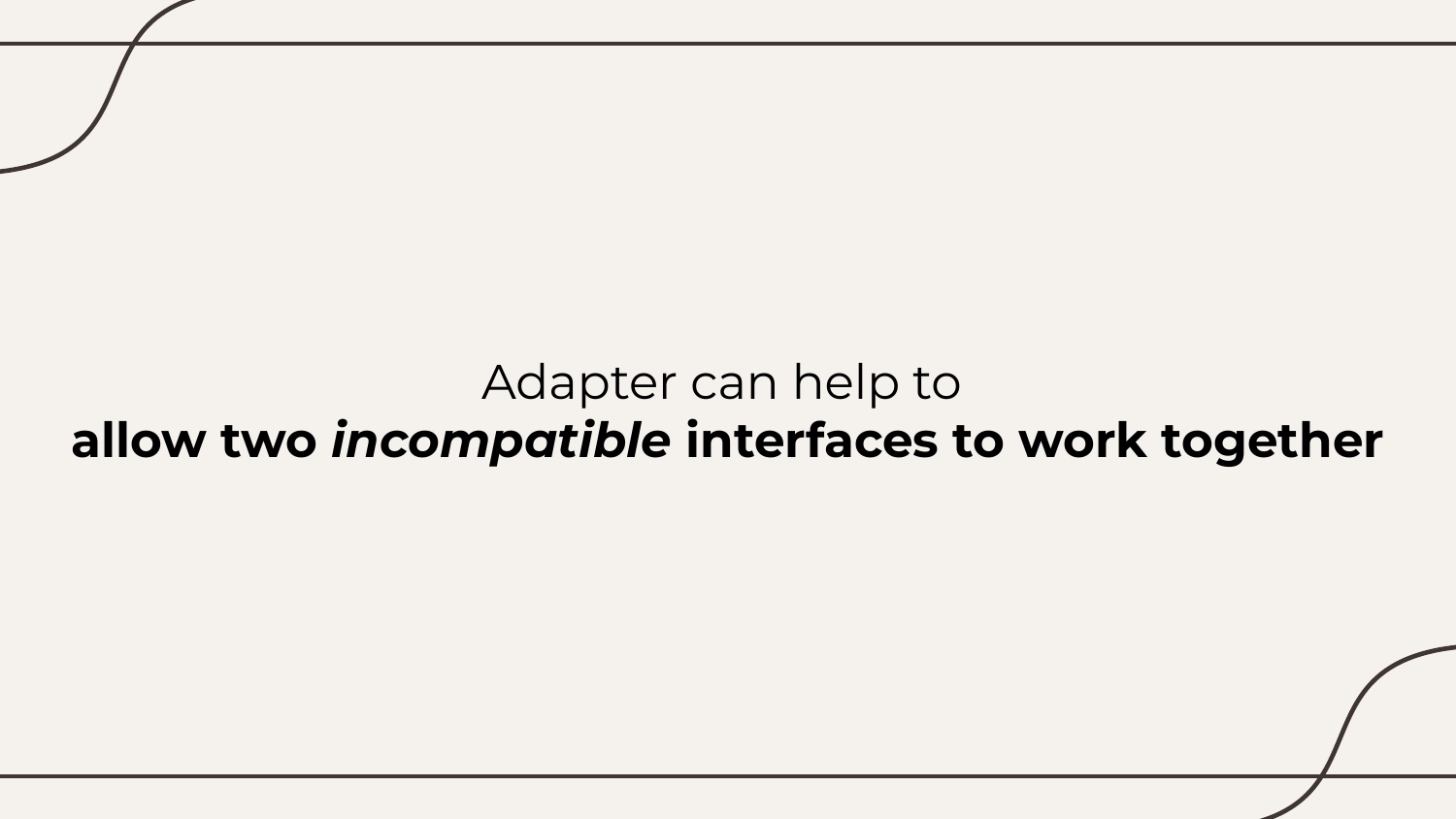

Adapter can help to
allow two incompatible interfaces to work together